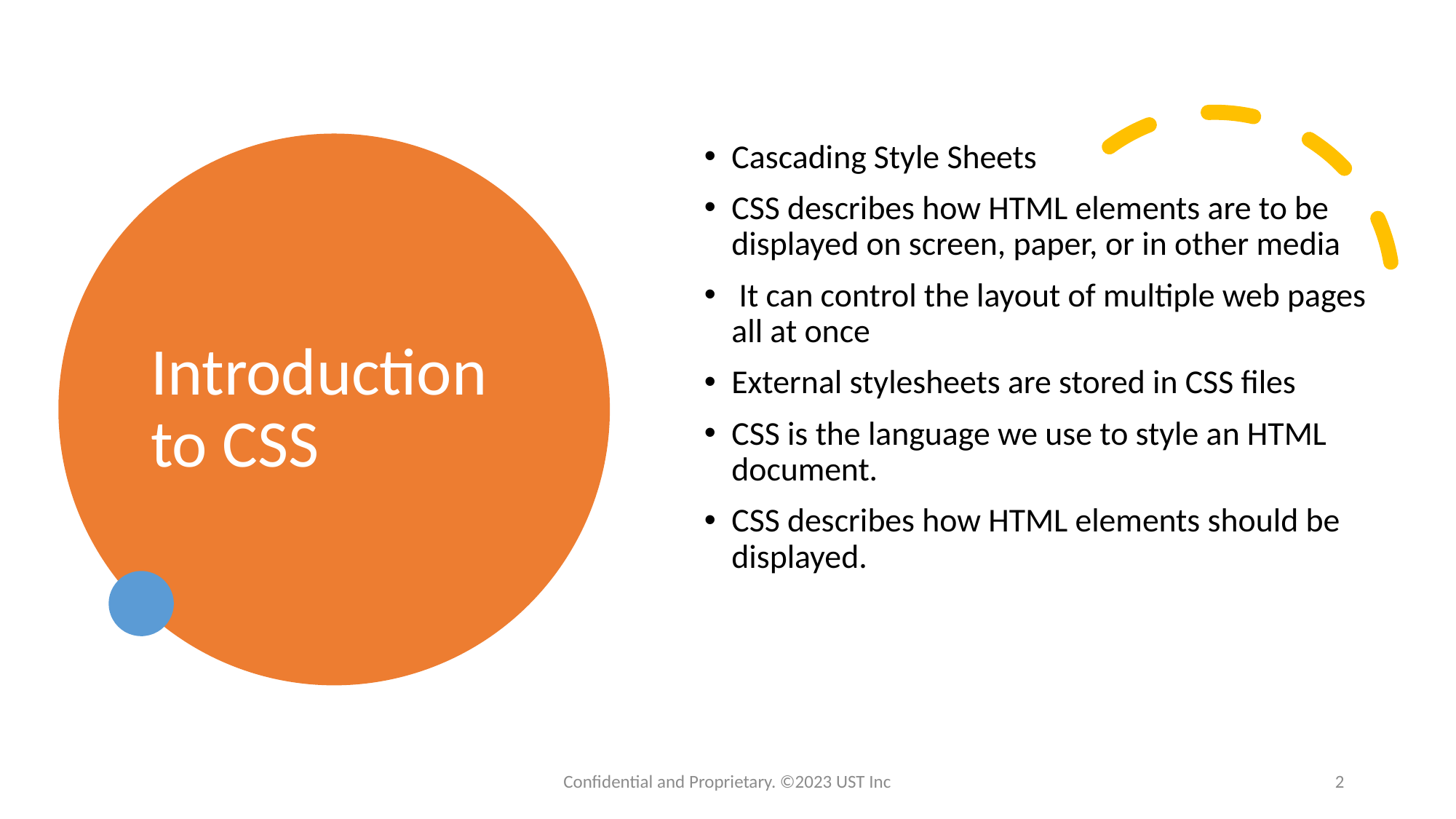

Cascading Style Sheets
CSS describes how HTML elements are to be displayed on screen, paper, or in other media
 It can control the layout of multiple web pages all at once
External stylesheets are stored in CSS files
CSS is the language we use to style an HTML document.
CSS describes how HTML elements should be displayed.

# Introduction to CSS

Confidential and Proprietary. ©2023 UST Inc
2